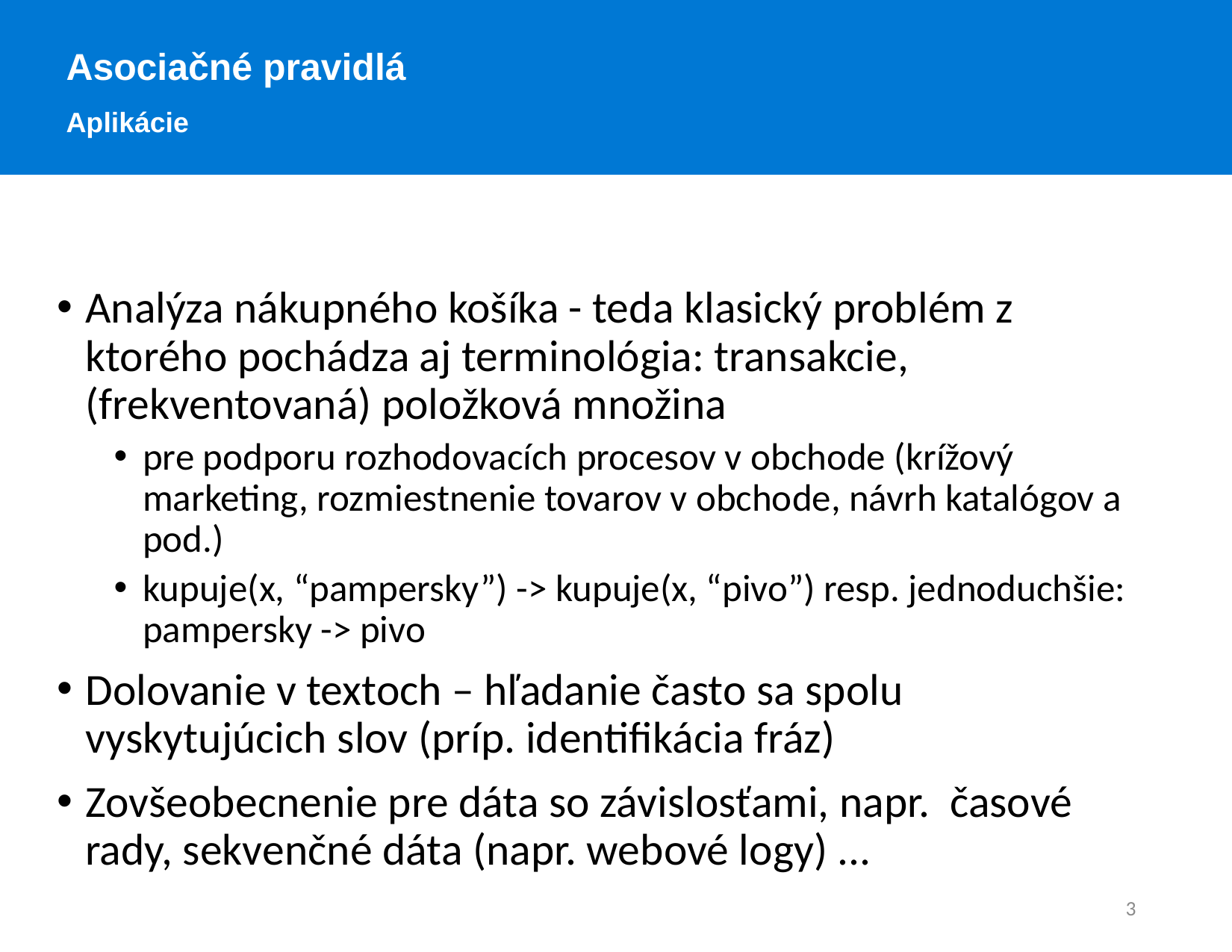

Asociačné pravidlá
Aplikácie

Analýza nákupného košíka - teda klasický problém z ktorého pochádza aj terminológia: transakcie, (frekventovaná) položková množina
pre podporu rozhodovacích procesov v obchode (krížový marketing, rozmiestnenie tovarov v obchode, návrh katalógov a pod.)
kupuje(x, “pampersky”) -> kupuje(x, “pivo”) resp. jednoduchšie: pampersky -> pivo
Dolovanie v textoch – hľadanie často sa spolu vyskytujúcich slov (príp. identifikácia fráz)
Zovšeobecnenie pre dáta so závislosťami, napr.  časové rady, sekvenčné dáta (napr. webové logy) ...

3